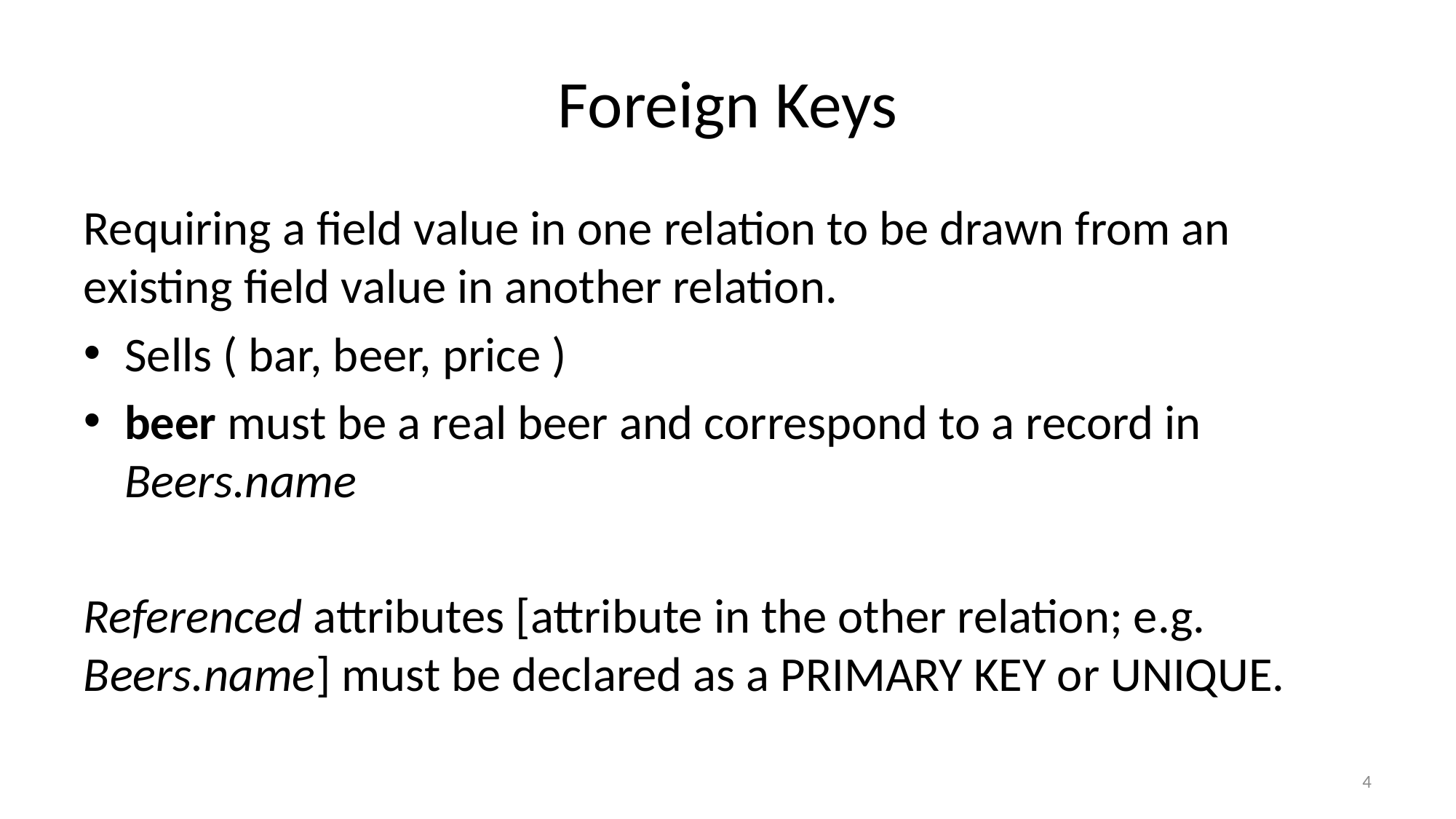

# Foreign Keys
Requiring a field value in one relation to be drawn from an existing field value in another relation.
Sells ( bar, beer, price )
beer must be a real beer and correspond to a record in Beers.name

Referenced attributes [attribute in the other relation; e.g. Beers.name] must be declared as a PRIMARY KEY or UNIQUE.

4